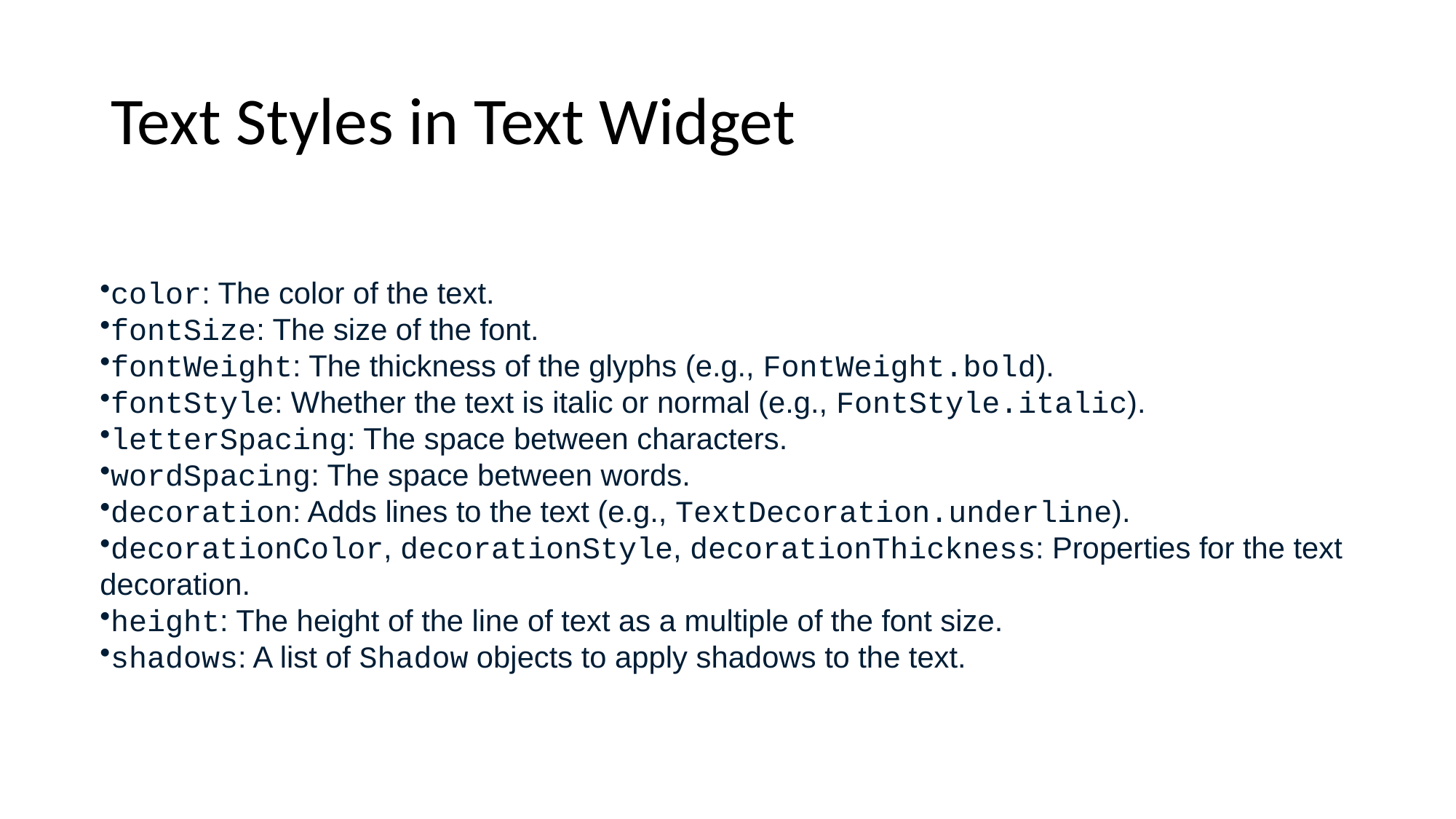

# Text Styles in Text Widget

color: The color of the text.
fontSize: The size of the font.
fontWeight: The thickness of the glyphs (e.g., FontWeight.bold).
fontStyle: Whether the text is italic or normal (e.g., FontStyle.italic).
letterSpacing: The space between characters.
wordSpacing: The space between words.
decoration: Adds lines to the text (e.g., TextDecoration.underline).
decorationColor, decorationStyle, decorationThickness: Properties for the text decoration.
height: The height of the line of text as a multiple of the font size.
shadows: A list of Shadow objects to apply shadows to the text.